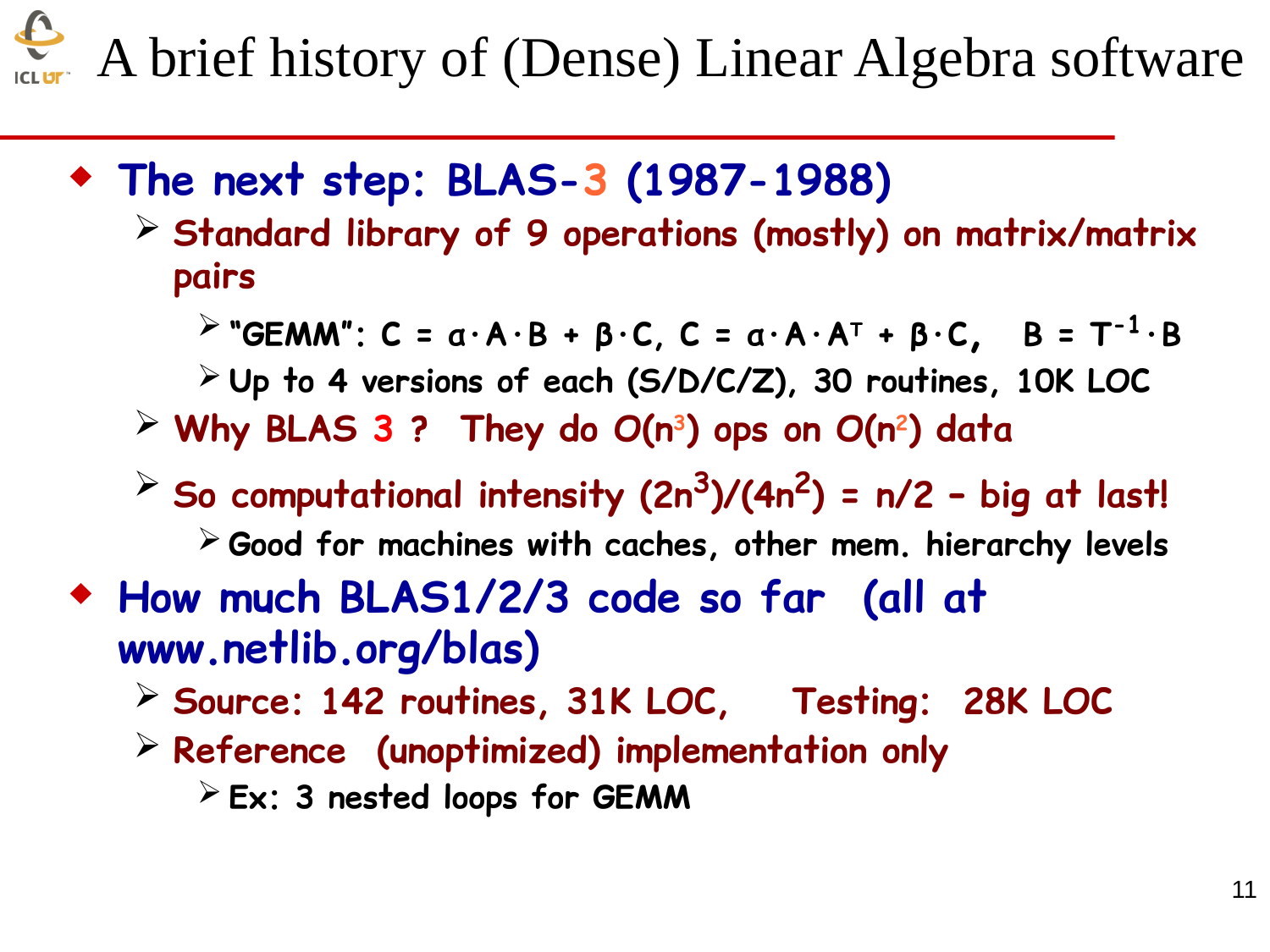

# A brief history of (Dense) Linear Algebra software
The next step: BLAS-3 (1987-1988)
Standard library of 9 operations (mostly) on matrix/matrix pairs
“GEMM”: C = α·A·B + β·C, C = α·A·AT + β·C,  B = T-1·B
Up to 4 versions of each (S/D/C/Z), 30 routines, 10K LOC
Why BLAS 3 ?  They do O(n3) ops on O(n2) data
So computational intensity (2n3)/(4n2) = n/2 – big at last!
Good for machines with caches, other mem. hierarchy levels
How much BLAS1/2/3 code so far  (all at www.netlib.org/blas)
Source: 142 routines, 31K LOC,    Testing:  28K LOC
Reference  (unoptimized) implementation only
Ex: 3 nested loops for GEMM

11